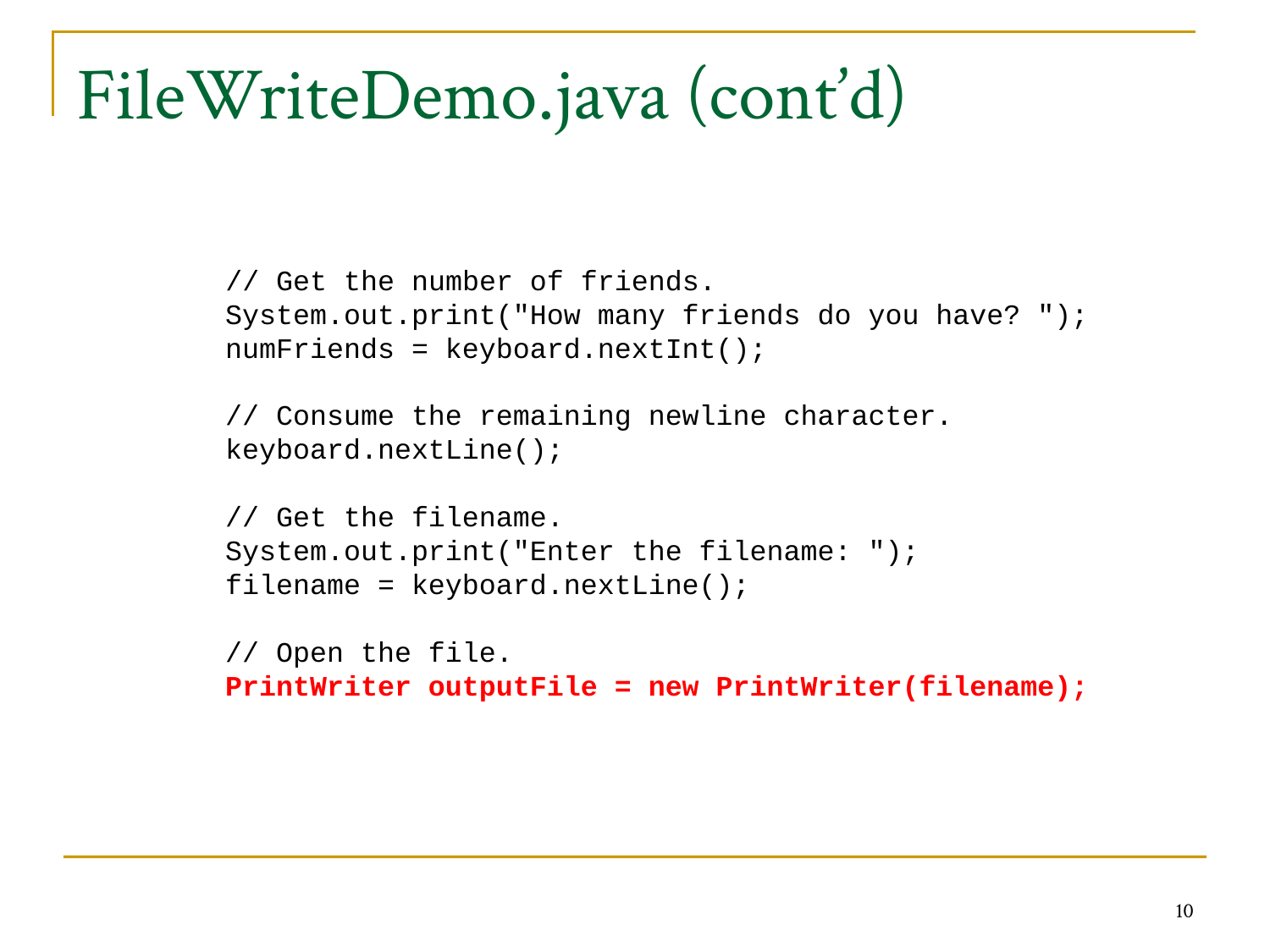

# FileWriteDemo.java (cont’d)
      // Get the number of friends.
      System.out.print("How many friends do you have? ");
      numFriends = keyboard.nextInt();
      // Consume the remaining newline character.
      keyboard.nextLine();
      // Get the filename.
      System.out.print("Enter the filename: ");
      filename = keyboard.nextLine();
      // Open the file.
      PrintWriter outputFile = new PrintWriter(filename);
10